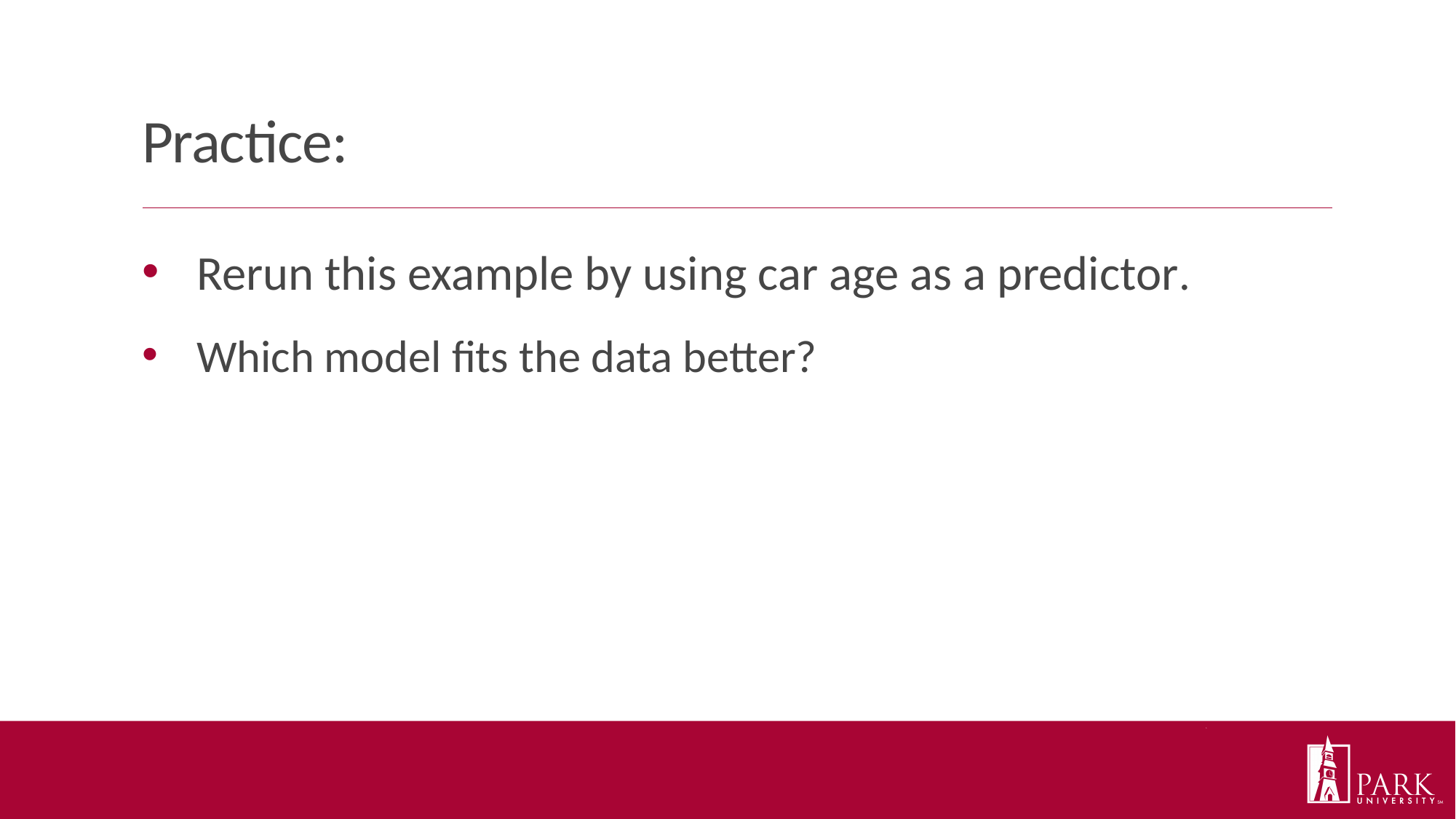

# Practice:
Rerun this example by using car age as a predictor.
Which model fits the data better?